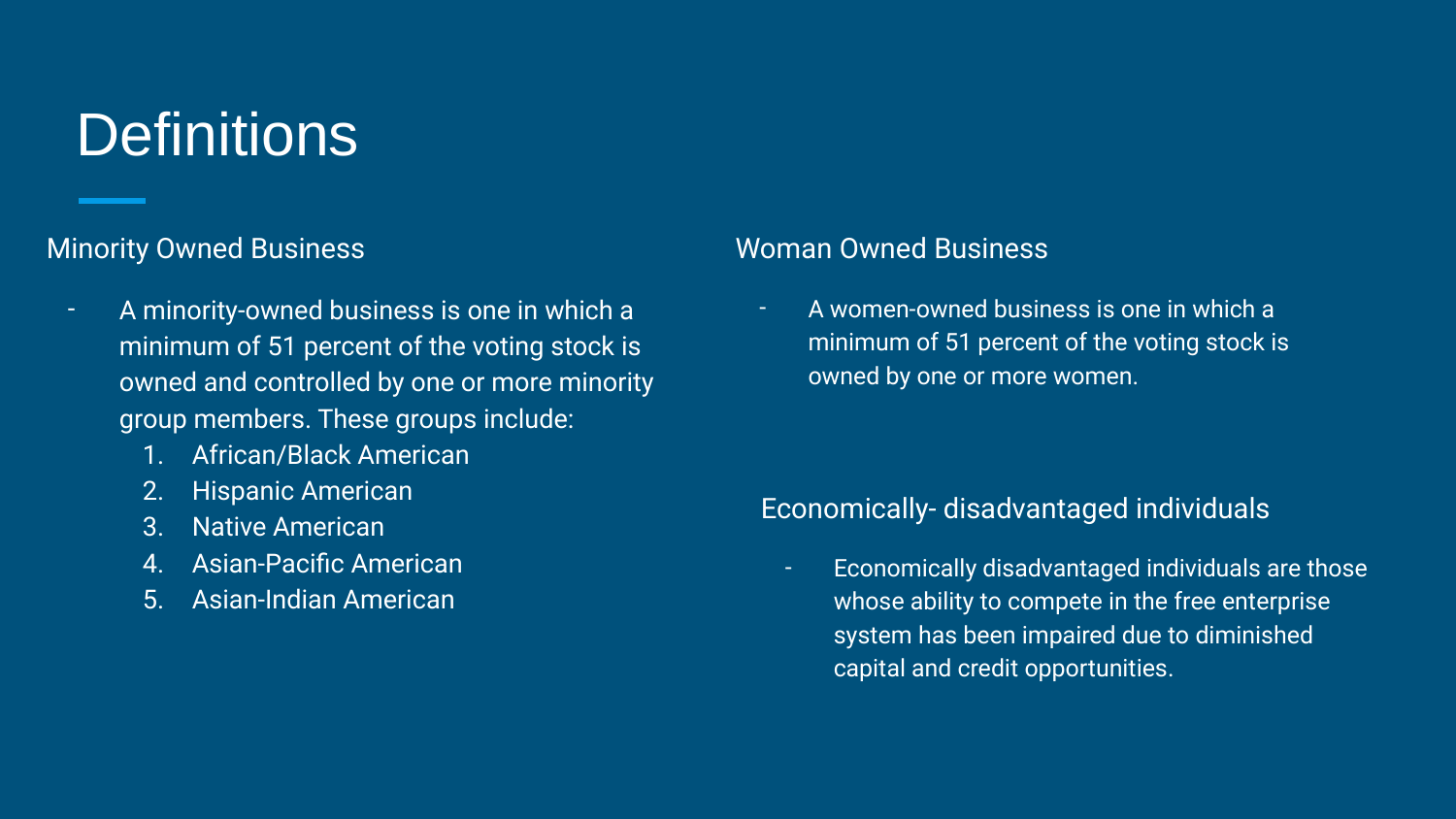

# Definitions
Minority Owned Business
A minority-owned business is one in which a minimum of 51 percent of the voting stock is owned and controlled by one or more minority group members. These groups include:
African/Black American
Hispanic American
Native American
Asian-Pacific American
Asian-Indian American

Woman Owned Business
A women-owned business is one in which a minimum of 51 percent of the voting stock is owned by one or more women.
Economically- disadvantaged individuals
Economically disadvantaged individuals are those whose ability to compete in the free enterprise system has been impaired due to diminished capital and credit opportunities.